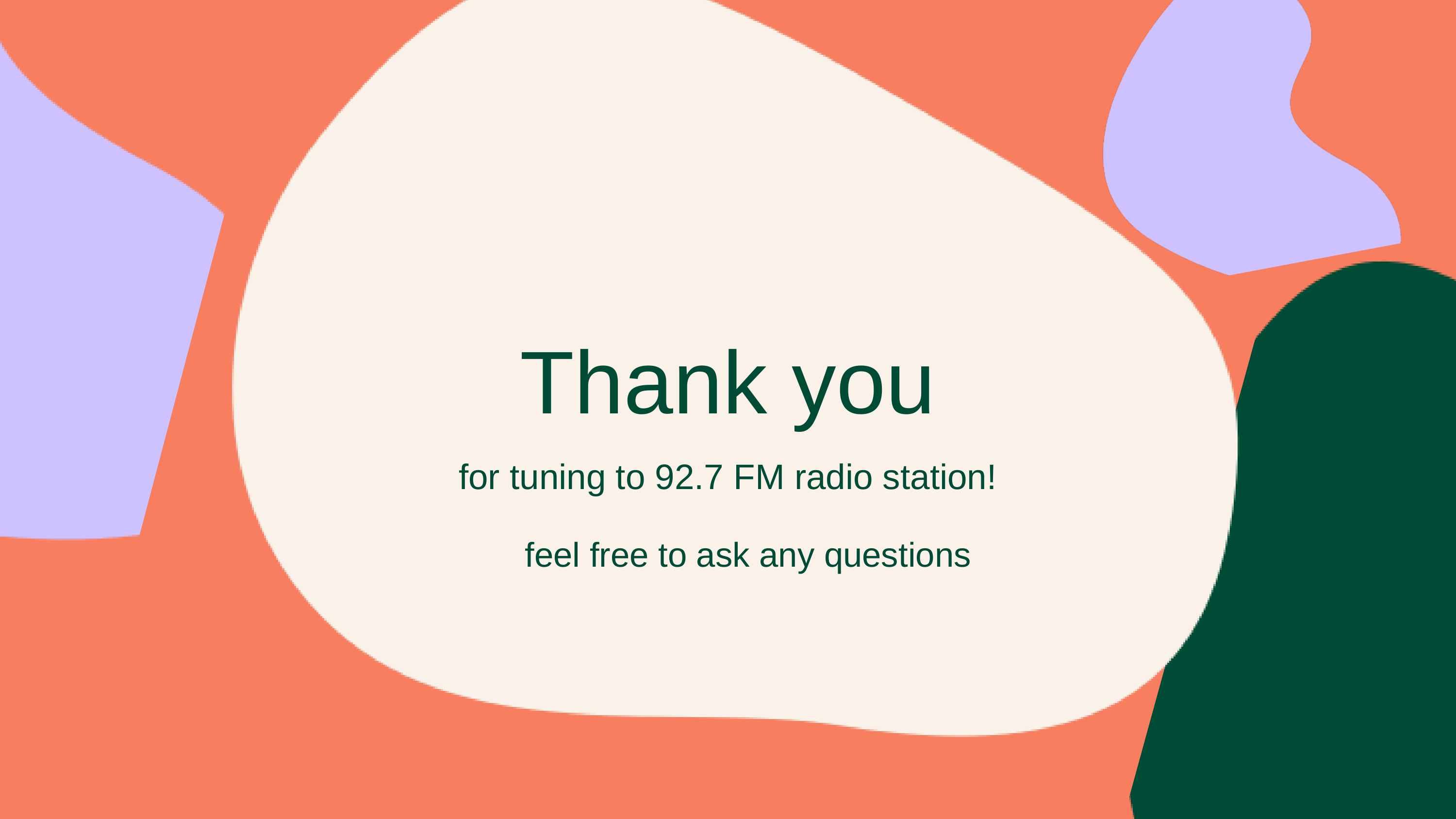

Thank you
for tuning to 92.7 FM radio station!

feel free to ask any questions